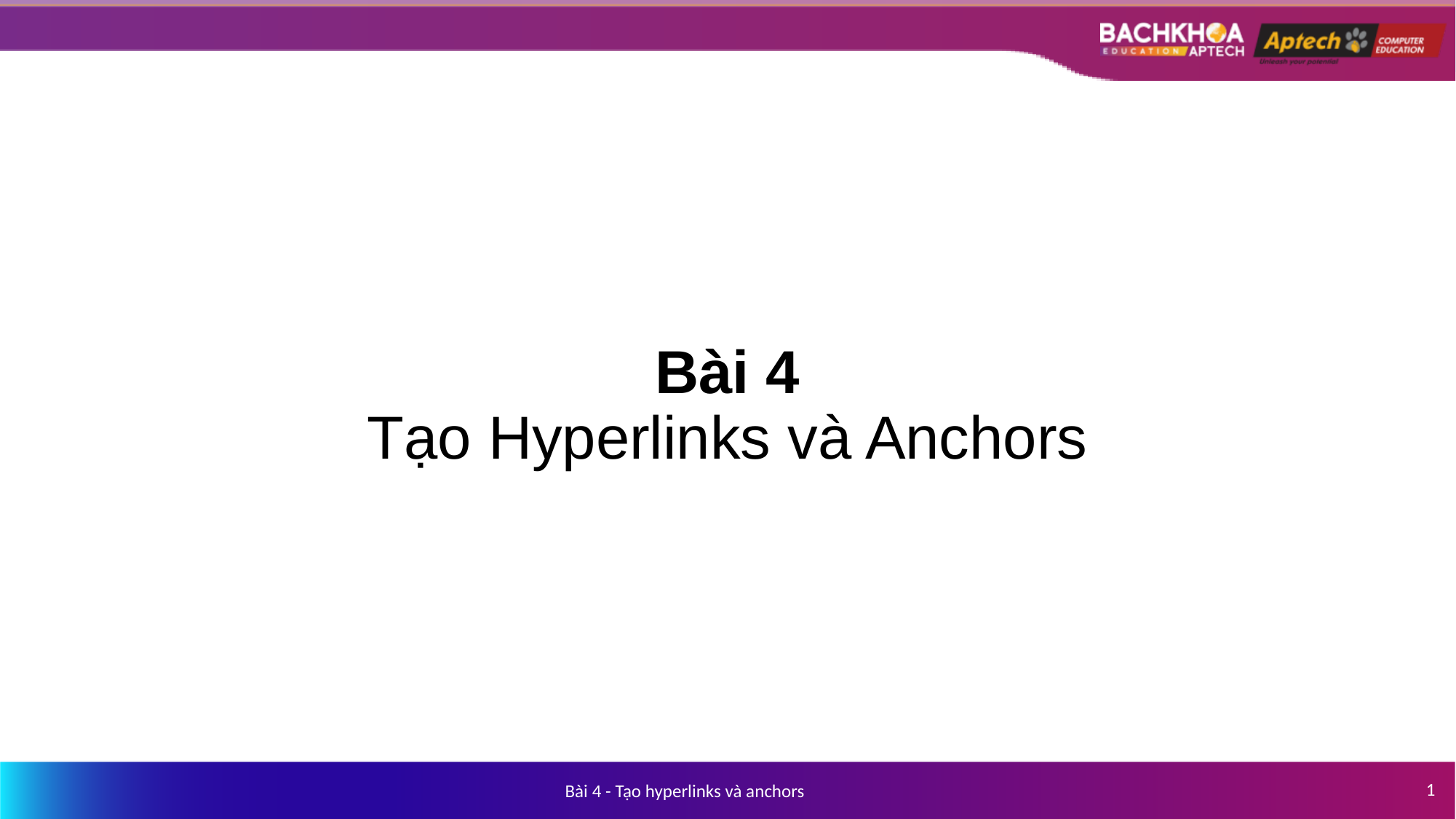

# Bài 4 Tạo Hyperlinks và Anchors

1
Bài 4 - Tạo hyperlinks và anchors